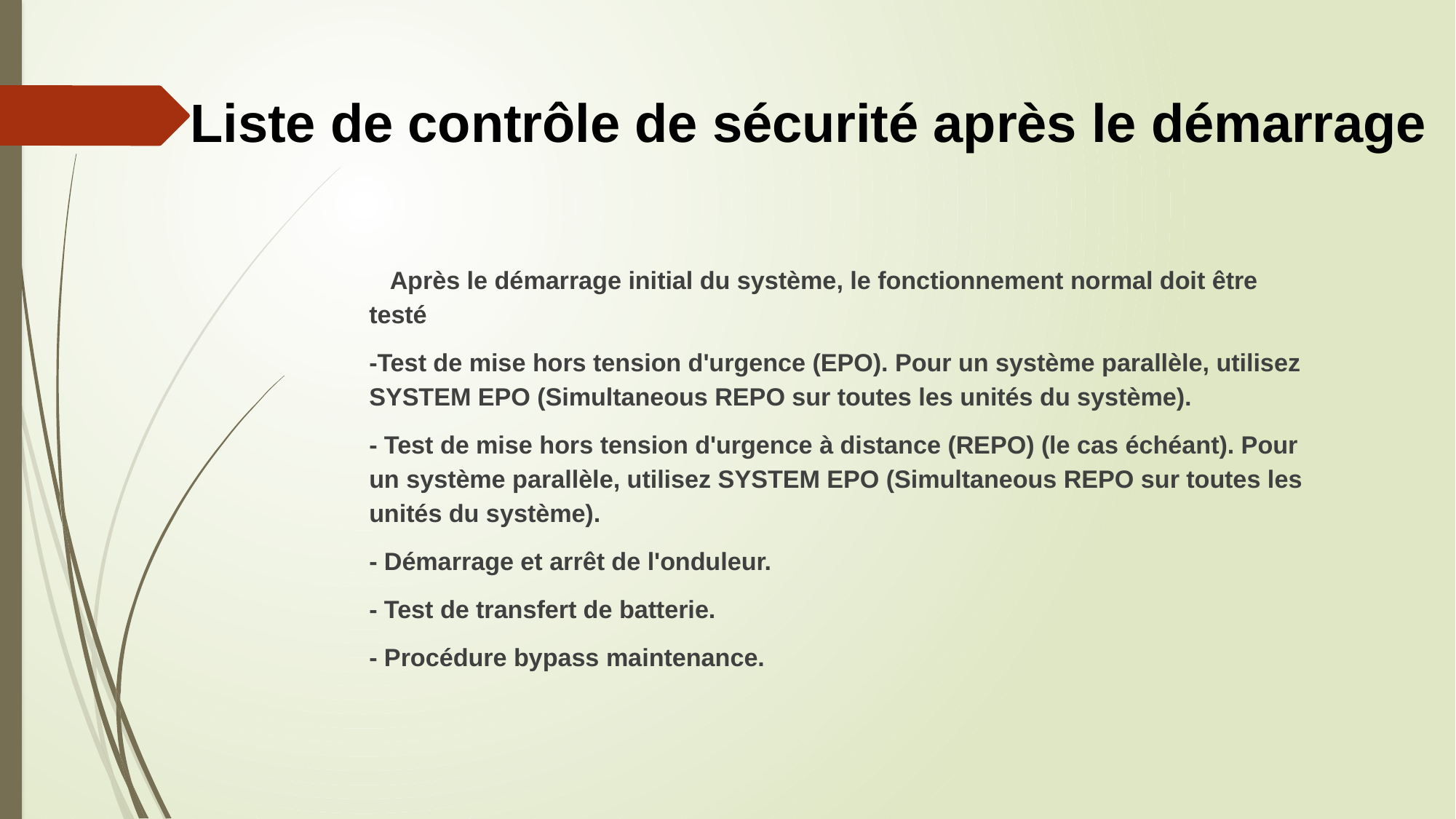

# Liste de contrôle de sécurité après le démarrage
   Après le démarrage initial du système, le fonctionnement normal doit être testé
-Test de mise hors tension d'urgence (EPO). Pour un système parallèle, utilisez SYSTEM EPO (Simultaneous REPO sur toutes les unités du système).
- Test de mise hors tension d'urgence à distance (REPO) (le cas échéant). Pour un système parallèle, utilisez SYSTEM EPO (Simultaneous REPO sur toutes les unités du système).
- Démarrage et arrêt de l'onduleur.
- Test de transfert de batterie.
- Procédure bypass maintenance.